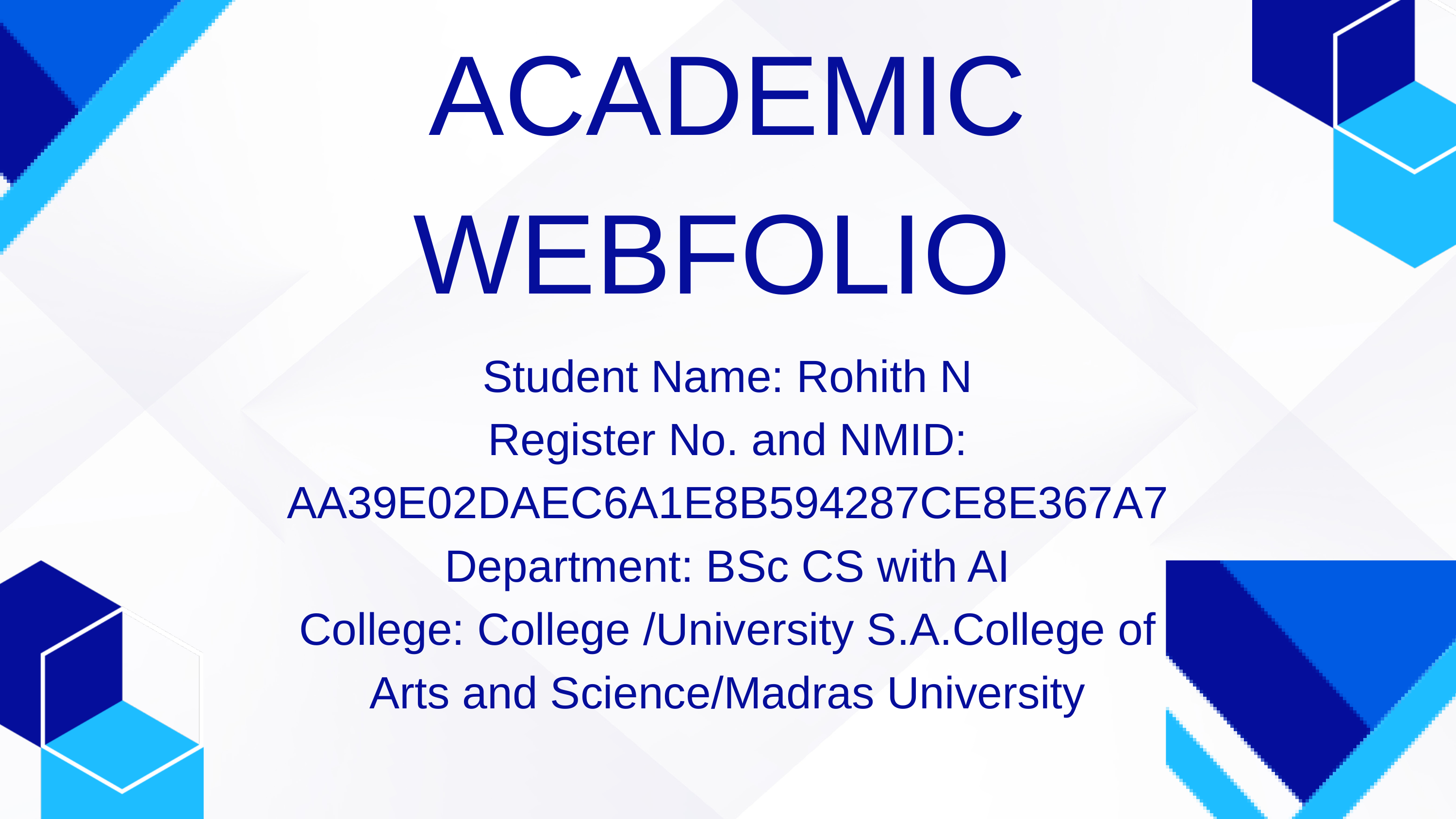

ACADEMIC WEBFOLIO
Student Name: Rohith N
Register No. and NMID:
AA39E02DAEC6A1E8B594287CE8E367A7
Department: BSc CS with AI
College: College /University S.A.College of Arts and Science/Madras University